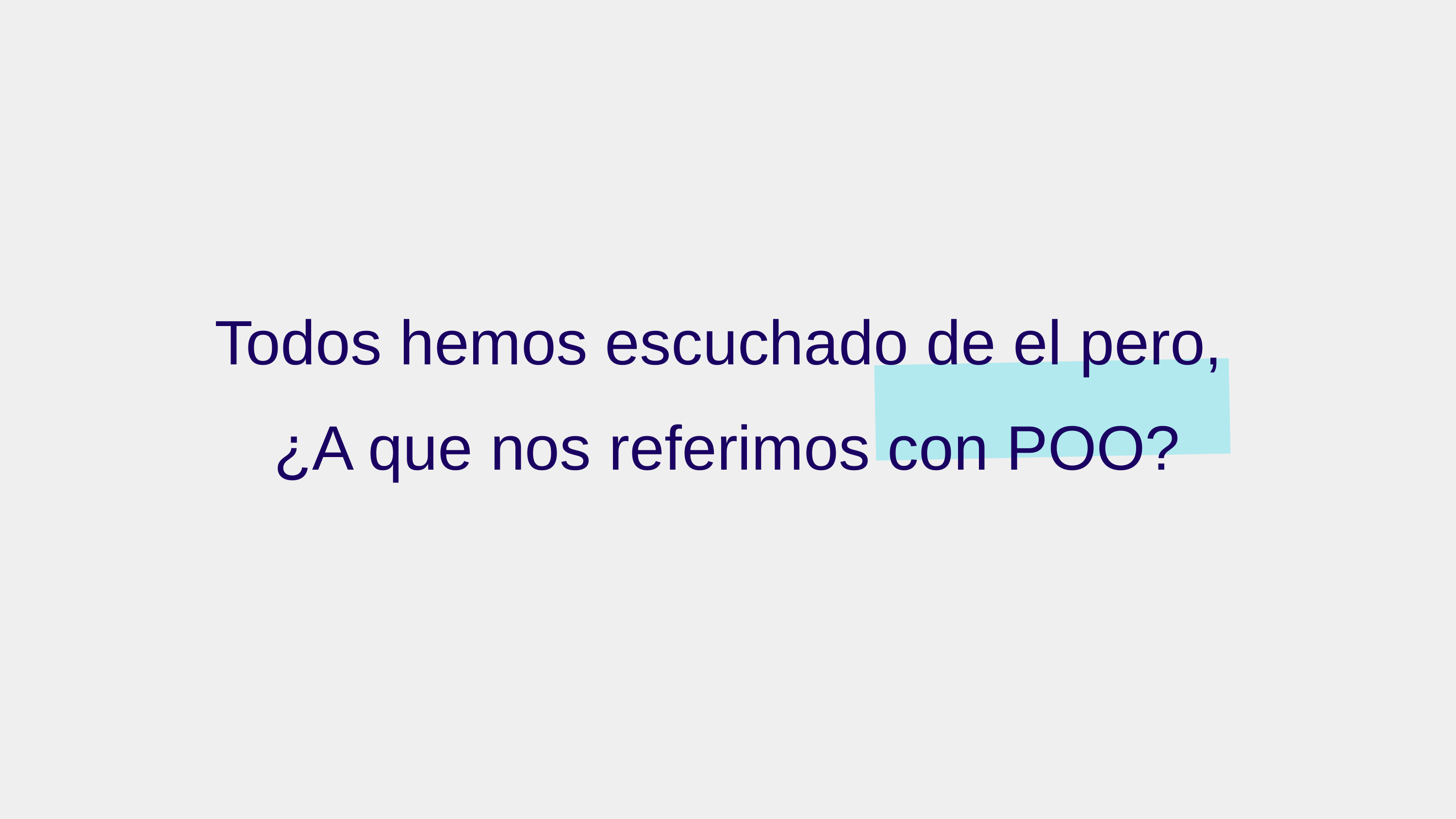

Todos hemos escuchado de el pero,
¿A que nos referimos con POO?